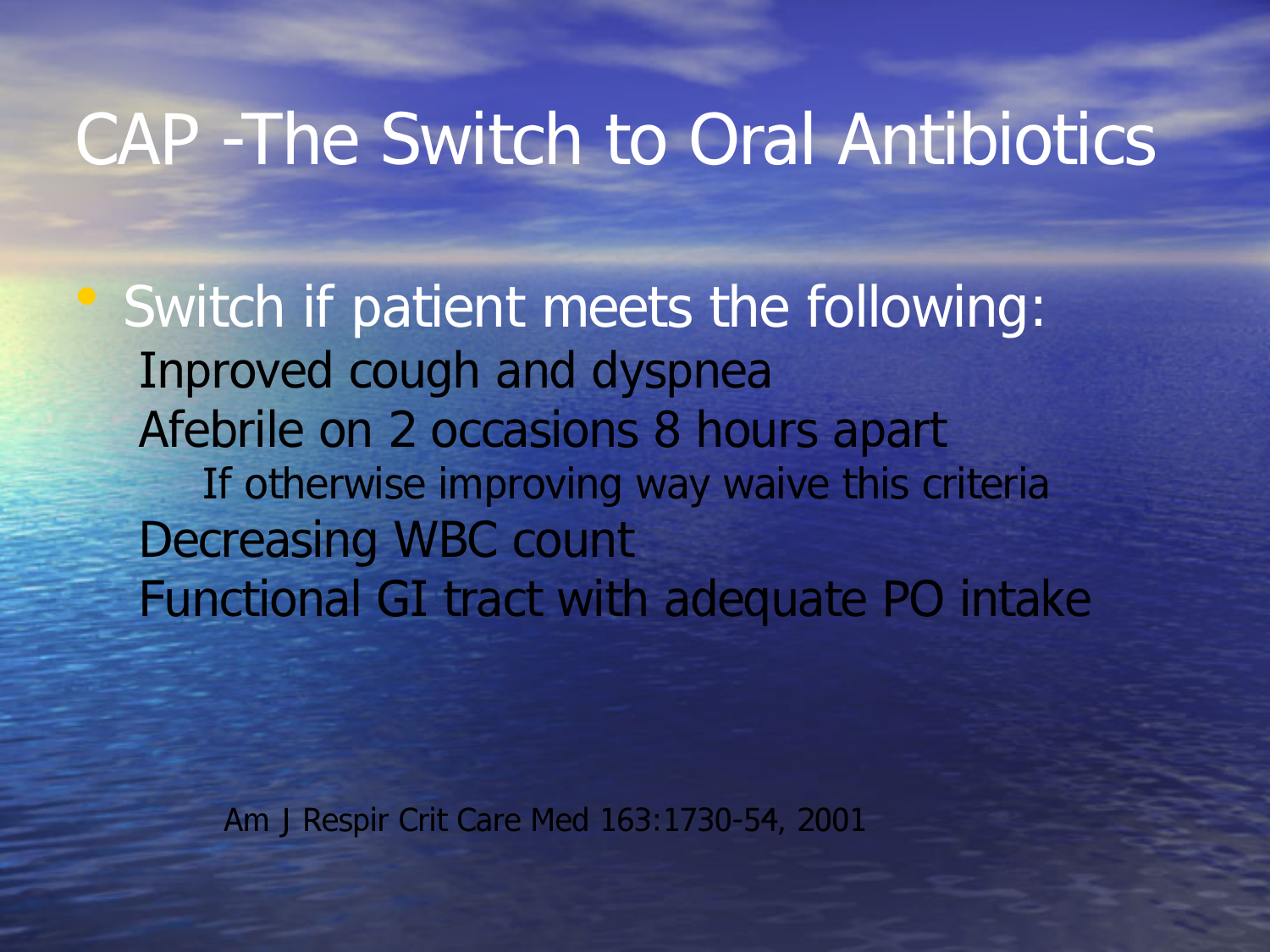

# CAP -The Switch to Oral Antibiotics
Switch if patient meets the following:
Inproved cough and dyspnea
Afebrile on 2 occasions 8 hours apart
If otherwise improving way waive this criteria
Decreasing WBC count
Functional GI tract with adequate PO intake
Am J Respir Crit Care Med 163:1730-54, 2001